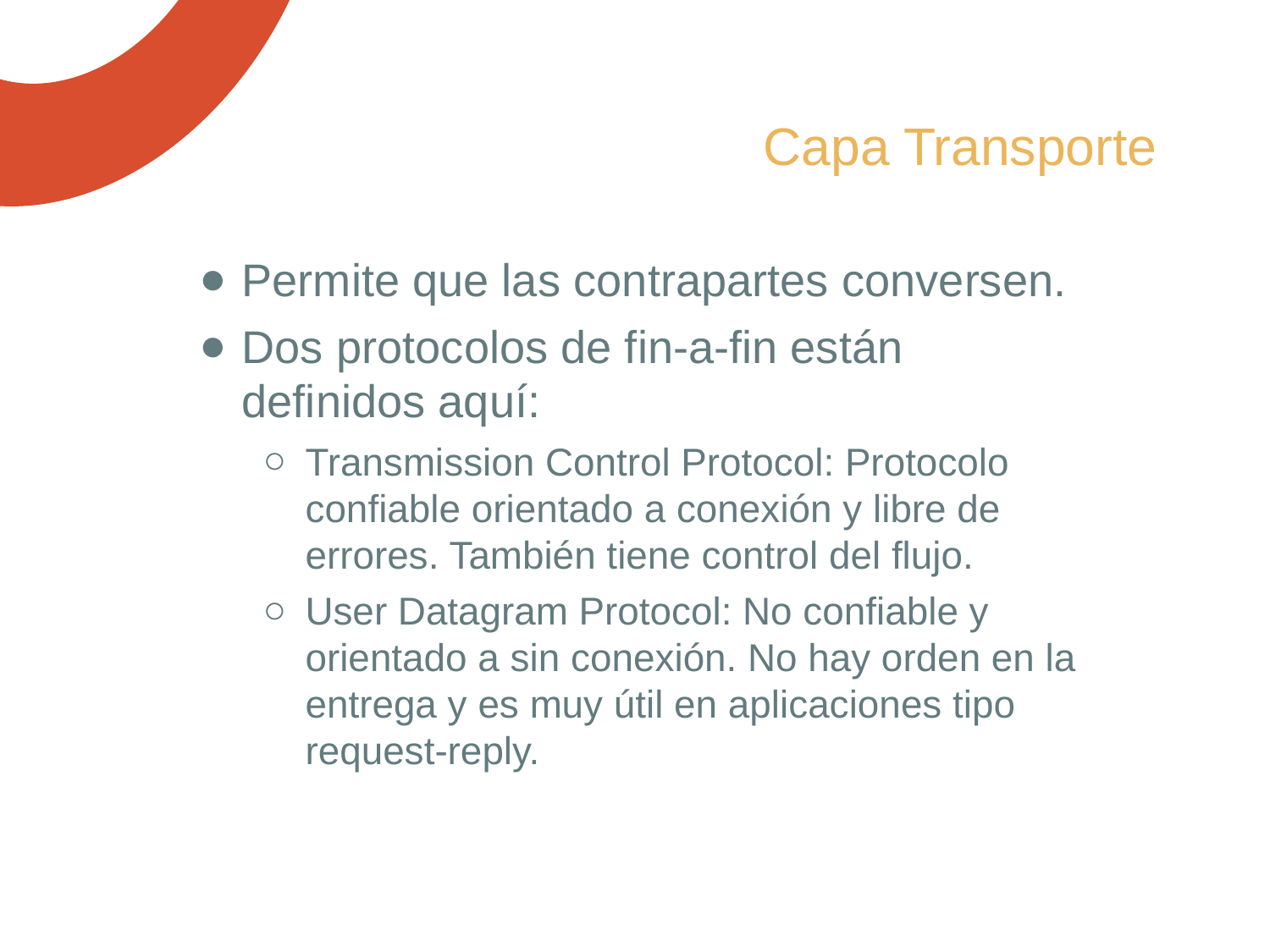

# Capa Transporte
Permite que las contrapartes conversen.
Dos protocolos de fin-a-fin están definidos aquí:
Transmission Control Protocol: Protocolo confiable orientado a conexión y libre de errores. También tiene control del flujo.
User Datagram Protocol: No confiable y orientado a sin conexión. No hay orden en la entrega y es muy útil en aplicaciones tipo request-reply.